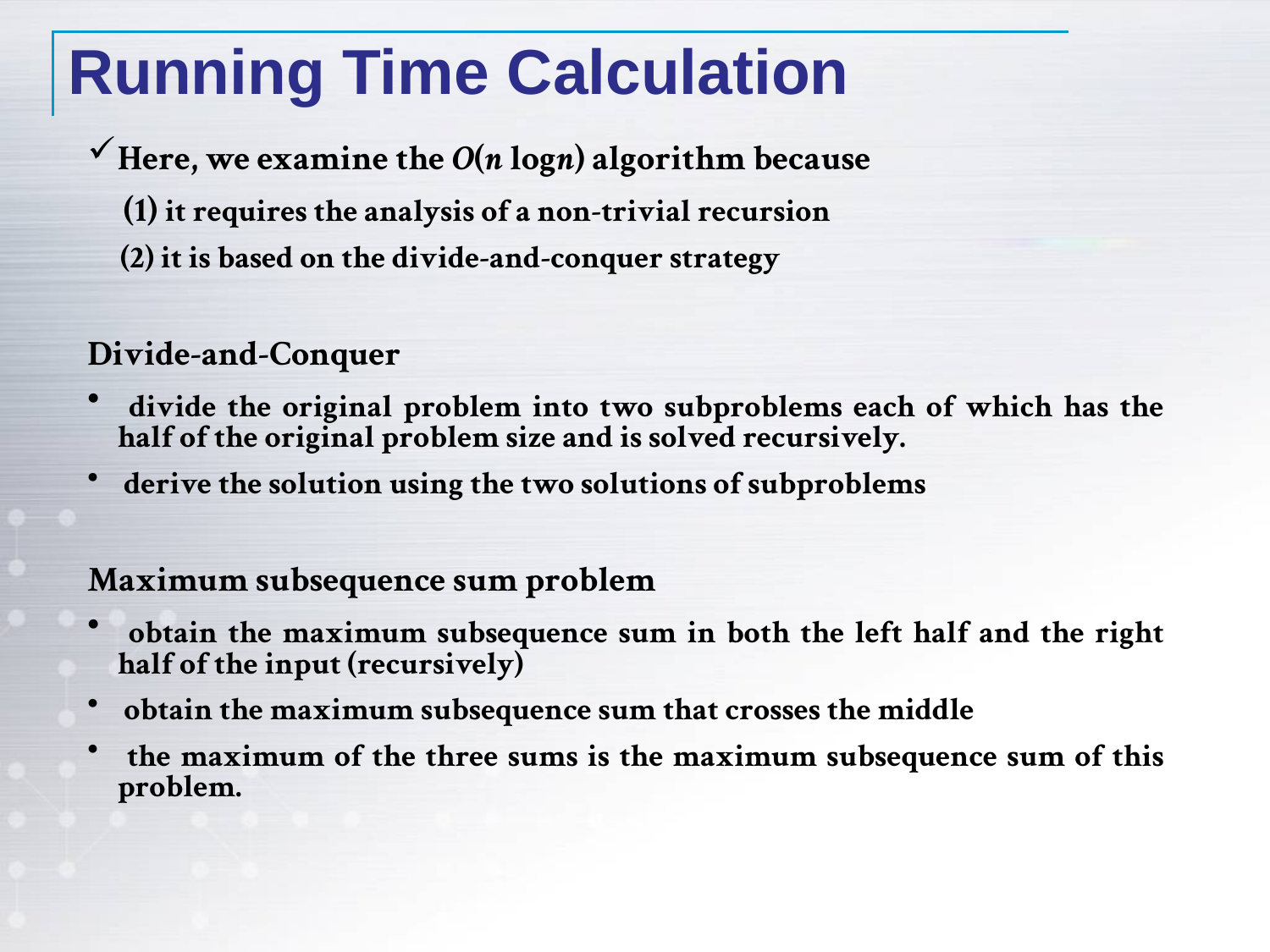

Running Time Calculation
Here, we examine the O(n logn) algorithm because
     (1) it requires the analysis of a non-trivial recursion
     (2) it is based on the divide-and-conquer strategy

Divide-and-Conquer
 divide the original problem into two subproblems each of which has the half of the original problem size and is solved recursively.
 derive the solution using the two solutions of subproblems

Maximum subsequence sum problem
 obtain the maximum subsequence sum in both the left half and the right half of the input (recursively)
 obtain the maximum subsequence sum that crosses the middle
 the maximum of the three sums is the maximum subsequence sum of this problem.